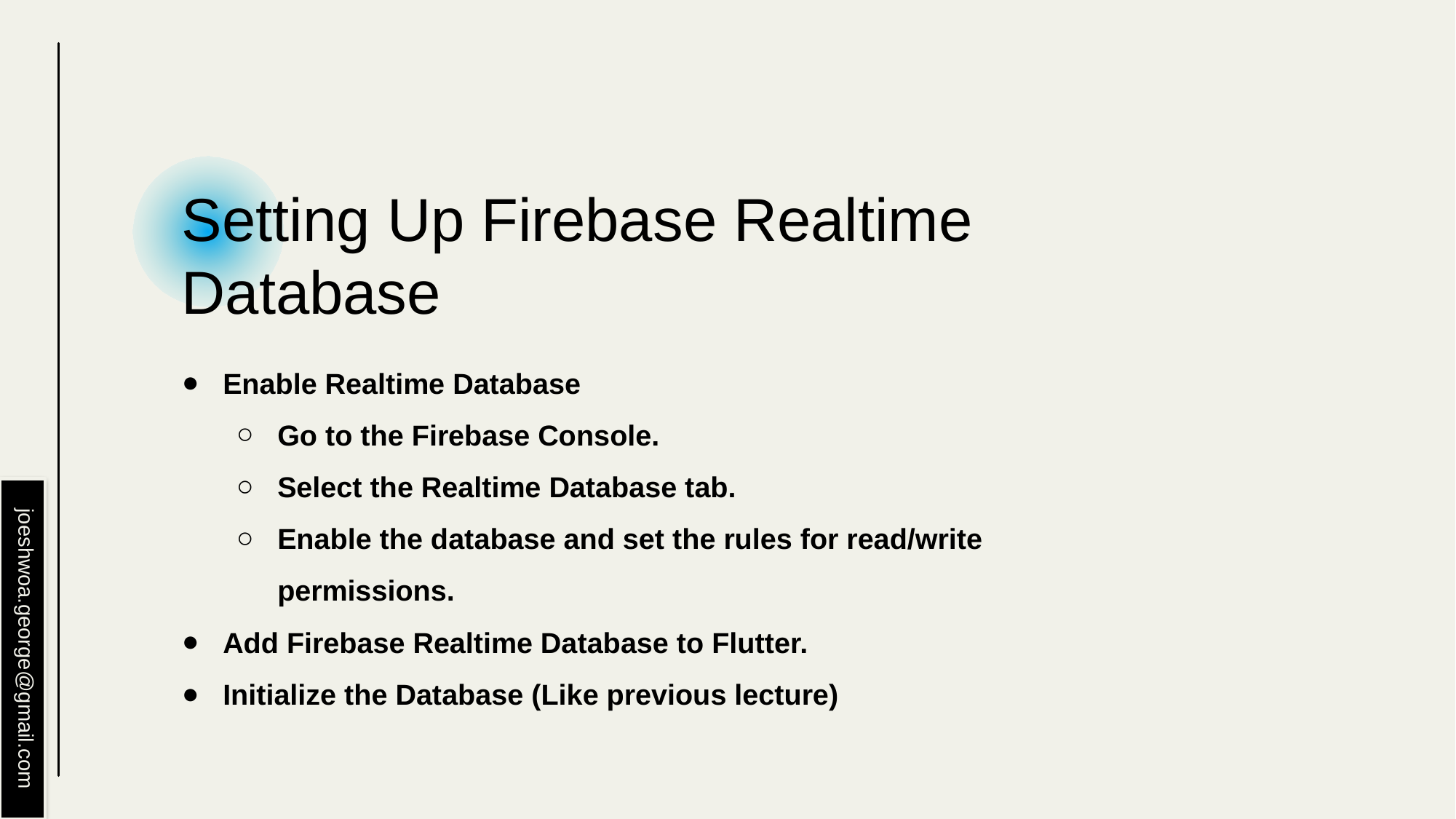

# Setting Up Firebase Realtime Database
Enable Realtime Database
Go to the Firebase Console.
Select the Realtime Database tab.
Enable the database and set the rules for read/write permissions.
Add Firebase Realtime Database to Flutter.
Initialize the Database (Like previous lecture)
joeshwoa.george@gmail.com